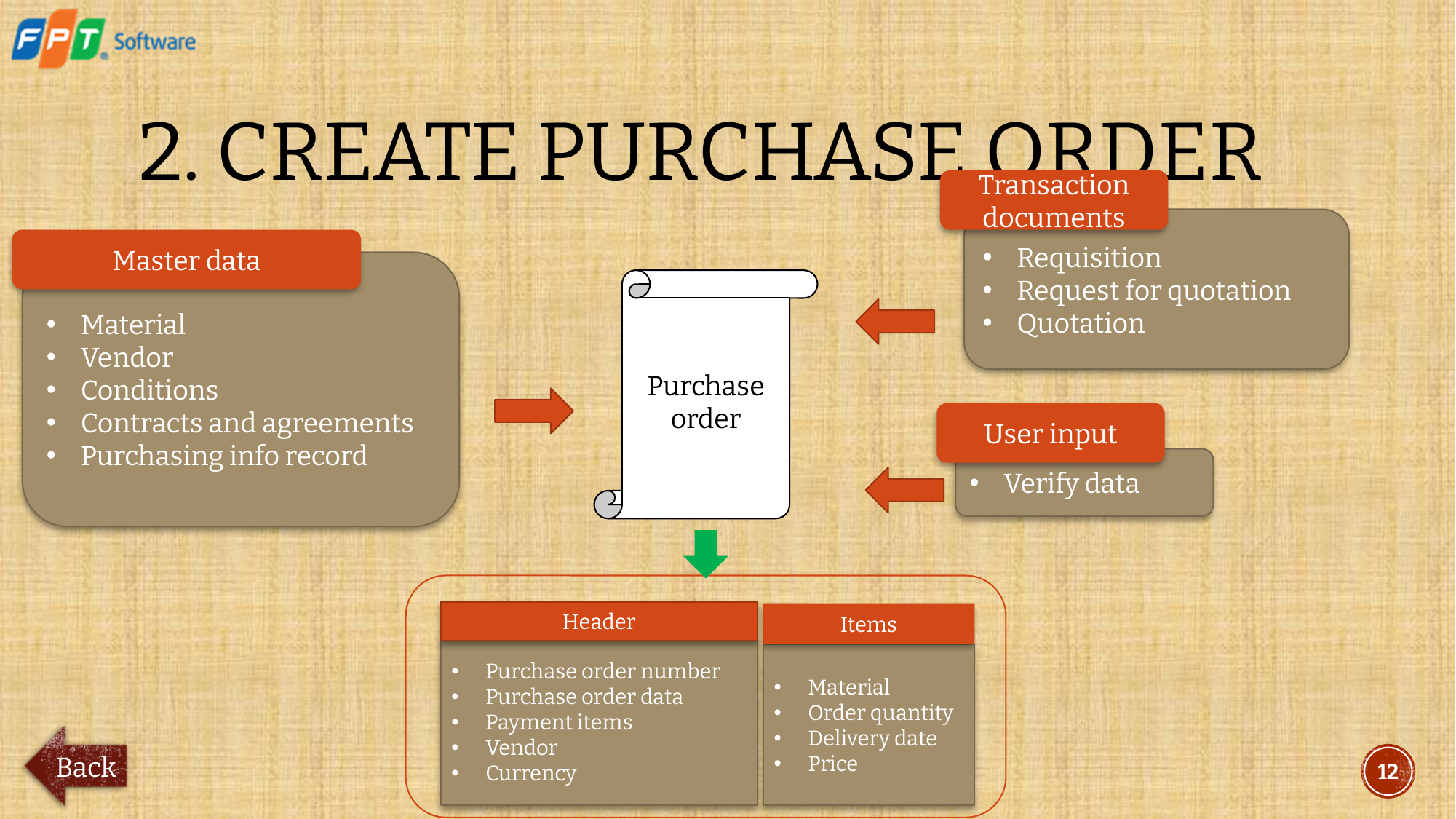

# 2. Create Purchase order
Transaction documents
Requisition
Request for quotation
Quotation
Master data
Material
Vendor
Conditions
Contracts and agreements
Purchasing info record
Purchase order

User input
Verify data

Header
Items
Purchase order number
Purchase order data
Payment items
Vendor
Currency
Material
Order quantity
Delivery date
Price
Back
12